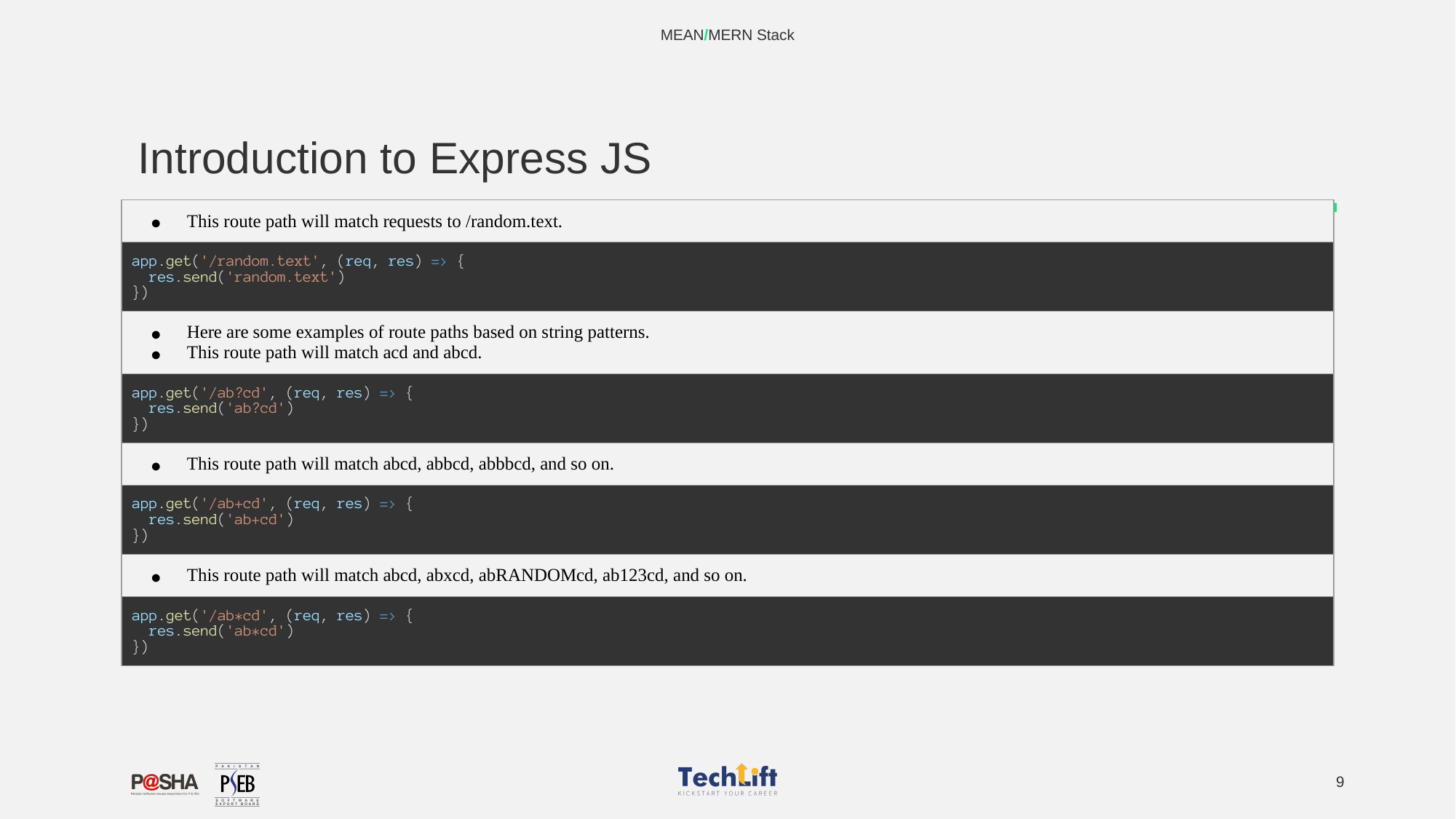

MEAN/MERN Stack
# Introduction to Express JS
| This route path will match requests to /random.text. |
| --- |
| app.get('/random.text', (req, res) => {   res.send('random.text') }) |
| Here are some examples of route paths based on string patterns. This route path will match acd and abcd. |
| app.get('/ab?cd', (req, res) => {   res.send('ab?cd') }) |
| This route path will match abcd, abbcd, abbbcd, and so on. |
| app.get('/ab+cd', (req, res) => {   res.send('ab+cd') }) |
| This route path will match abcd, abxcd, abRANDOMcd, ab123cd, and so on. |
| app.get('/ab\*cd', (req, res) => {   res.send('ab\*cd') }) |
9